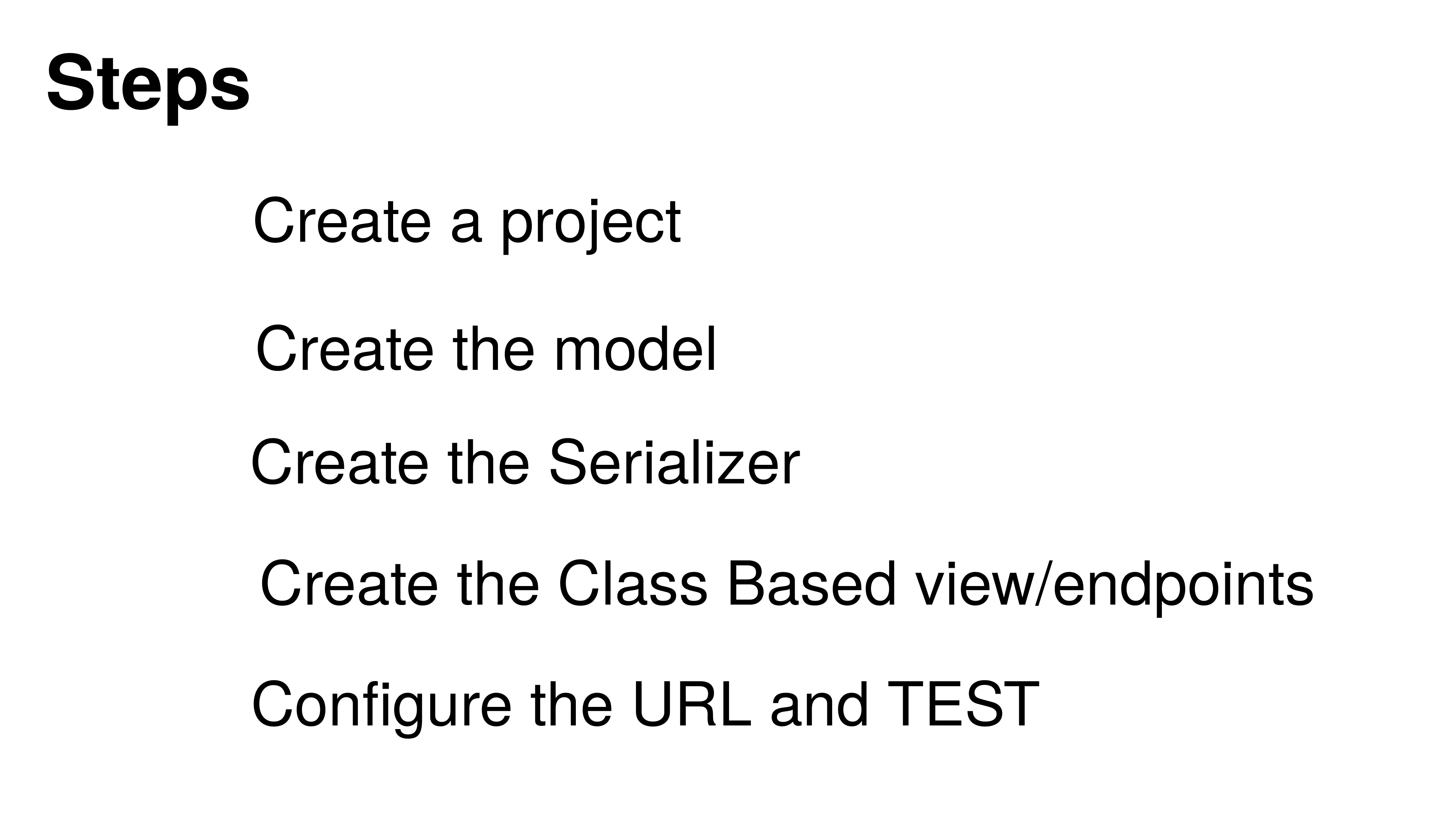

Steps
Create a project
Create the model
Create the Serializer
Create the Class Based view/endpoints
Configure the URL and TEST